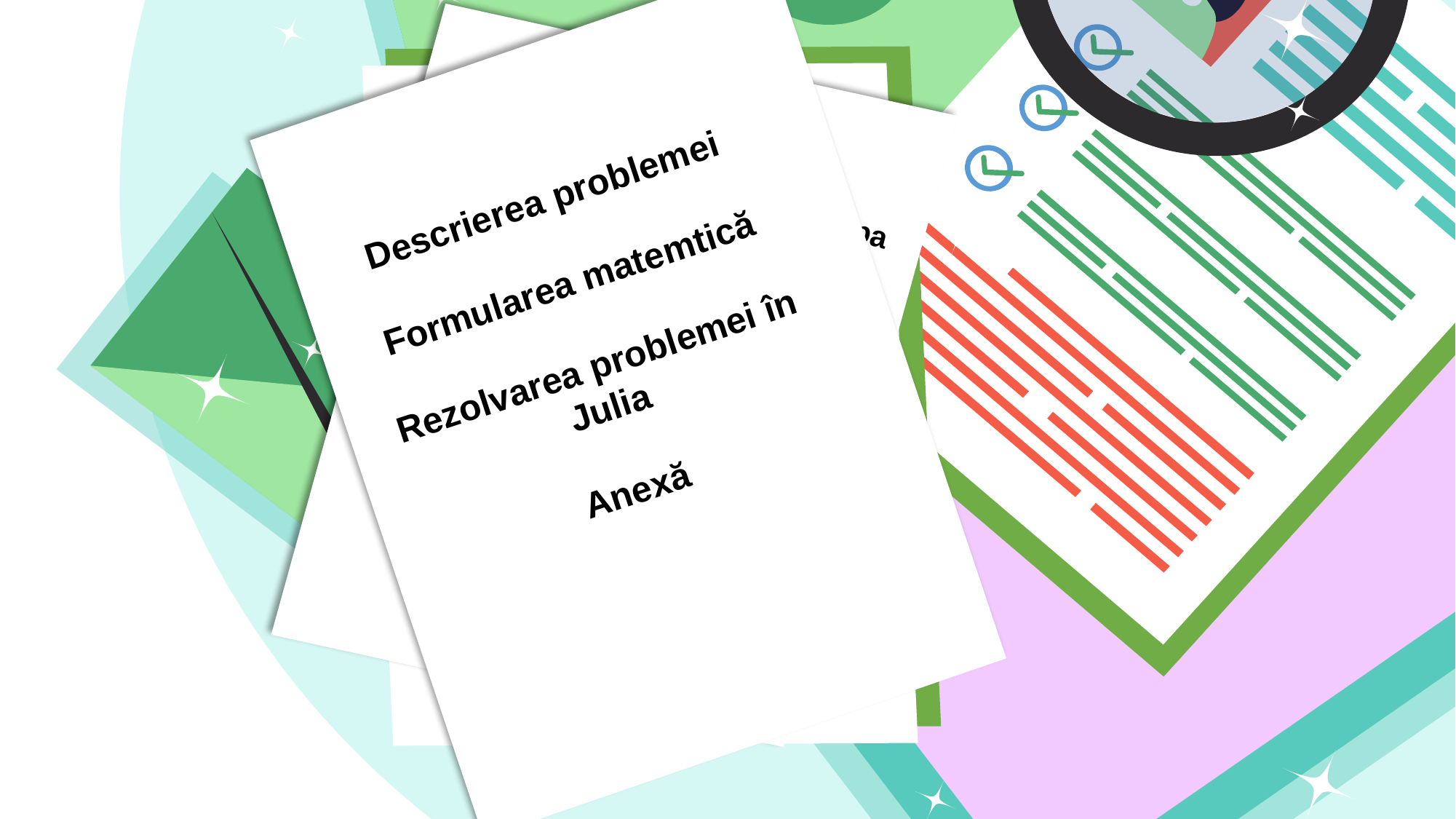

# Prezentare tema Tehnici de Optimizare

Descrierea problemei

Formularea matemtică

Rezolvarea problemei în Julia

Anexă

Realizată de studenții din grupa 322AC

 Niță Daniel-Marius
Răduță Alexandru
Matei Mihaela-Alexandra
Hrițcu-Meșenschi Iasmina